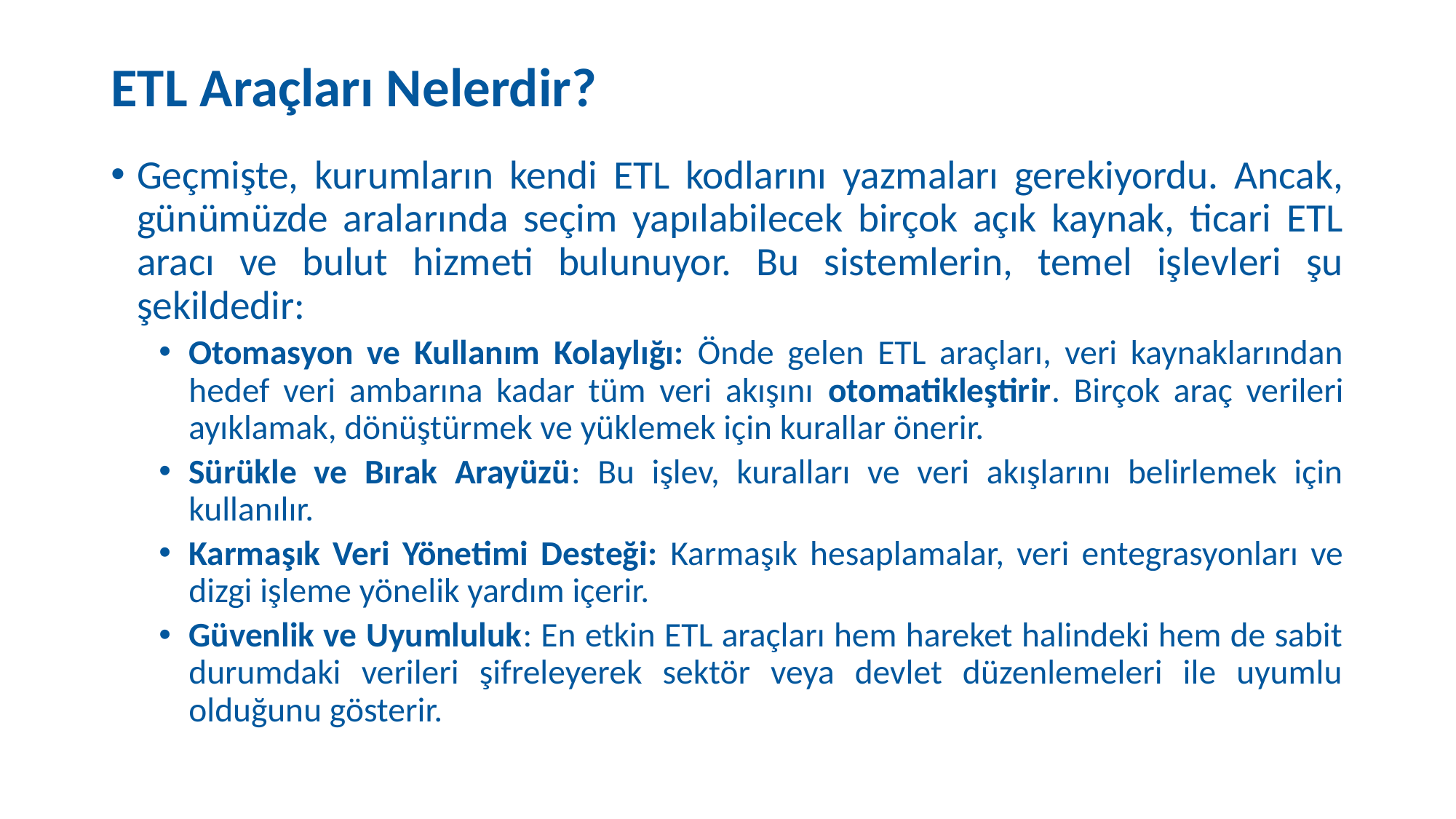

# ETL Araçları Nelerdir?
Geçmişte, kurumların kendi ETL kodlarını yazmaları gerekiyordu. Ancak, günümüzde aralarında seçim yapılabilecek birçok açık kaynak, ticari ETL aracı ve bulut hizmeti bulunuyor. Bu sistemlerin, temel işlevleri şu şekildedir:
Otomasyon ve Kullanım Kolaylığı: Önde gelen ETL araçları, veri kaynaklarından hedef veri ambarına kadar tüm veri akışını otomatikleştirir. Birçok araç verileri ayıklamak, dönüştürmek ve yüklemek için kurallar önerir.
Sürükle ve Bırak Arayüzü: Bu işlev, kuralları ve veri akışlarını belirlemek için kullanılır.
Karmaşık Veri Yönetimi Desteği: Karmaşık hesaplamalar, veri entegrasyonları ve dizgi işleme yönelik yardım içerir.
Güvenlik ve Uyumluluk: En etkin ETL araçları hem hareket halindeki hem de sabit durumdaki verileri şifreleyerek sektör veya devlet düzenlemeleri ile uyumlu olduğunu gösterir.